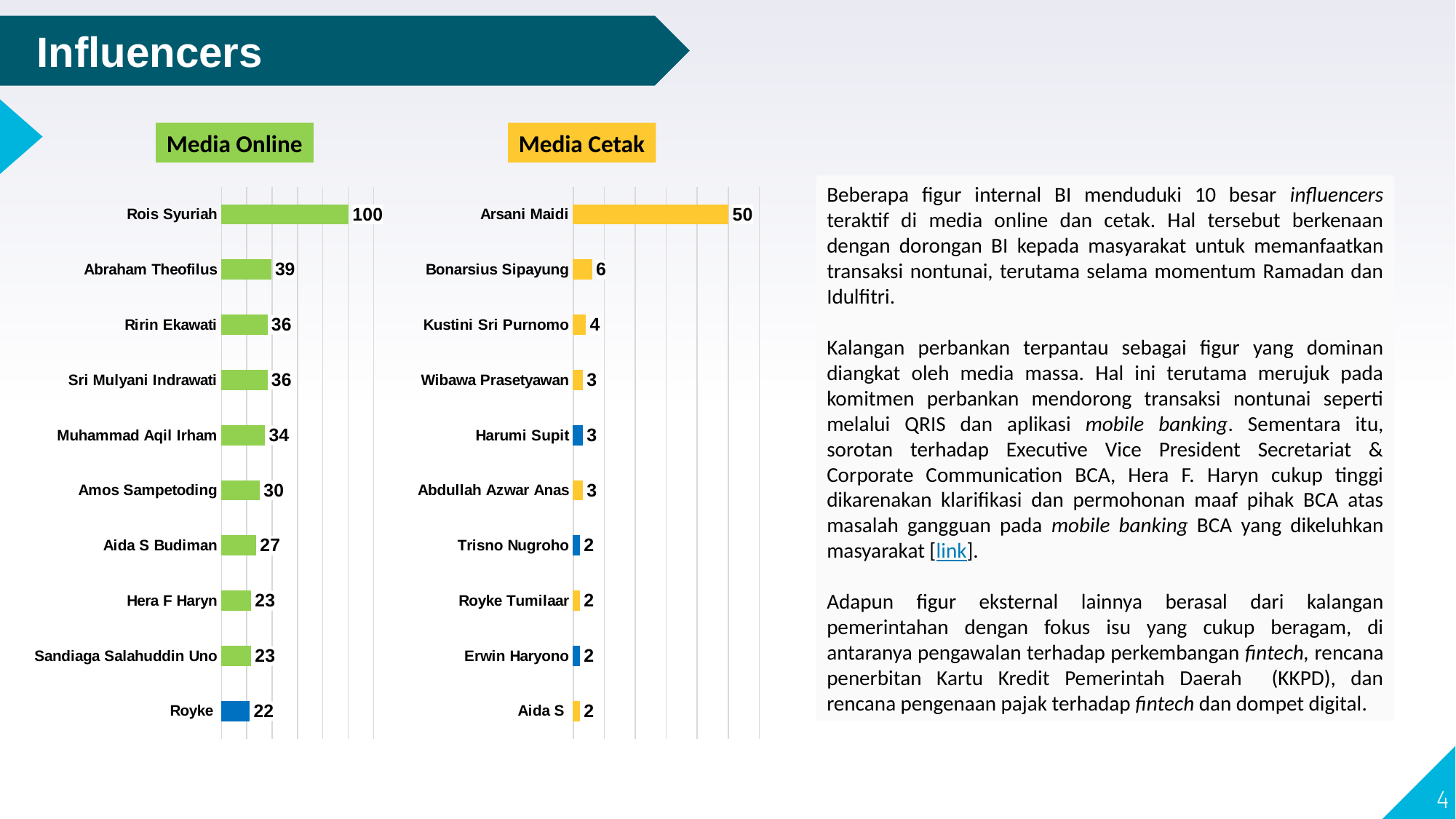

Influencers
Media Online
Media Cetak

### Chart

| Category |  |
|---|---|
| Royke  | 22.0 |
| Sandiaga Salahuddin Uno | 23.0 |
| Hera F Haryn | 23.0 |
| Aida S Budiman | 27.0 |
| Amos Sampetoding | 30.0 |
| Muhammad Aqil Irham | 34.0 |
| Sri Mulyani Indrawati | 36.0 |
| Ririn Ekawati | 36.0 |
| Abraham Theofilus | 39.0 |
| Rois Syuriah | 100.0 |

### Chart

| Category |  |
|---|---|
| Aida S  | 2.0 |
| Erwin Haryono | 2.0 |
| Royke Tumilaar | 2.0 |
| Trisno Nugroho | 2.0 |
| Abdullah Azwar Anas | 3.0 |
| Harumi Supit | 3.0 |
| Wibawa Prasetyawan | 3.0 |
| Kustini Sri Purnomo | 4.0 |
| Bonarsius Sipayung | 6.0 |
| Arsani Maidi | 50.0 |
Beberapa figur internal BI menduduki 10 besar influencers teraktif di media online dan cetak. Hal tersebut berkenaan dengan dorongan BI kepada masyarakat untuk memanfaatkan transaksi nontunai, terutama selama momentum Ramadan dan Idulfitri.

Kalangan perbankan terpantau sebagai figur yang dominan diangkat oleh media massa. Hal ini terutama merujuk pada komitmen perbankan mendorong transaksi nontunai seperti melalui QRIS dan aplikasi mobile banking. Sementara itu, sorotan terhadap Executive Vice President Secretariat & Corporate Communication BCA, Hera F. Haryn cukup tinggi dikarenakan klarifikasi dan permohonan maaf pihak BCA atas masalah gangguan pada mobile banking BCA yang dikeluhkan masyarakat [link].

Adapun figur eksternal lainnya berasal dari kalangan pemerintahan dengan fokus isu yang cukup beragam, di antaranya pengawalan terhadap perkembangan fintech, rencana penerbitan Kartu Kredit Pemerintah Daerah  (KKPD), dan rencana pengenaan pajak terhadap fintech dan dompet digital.
4